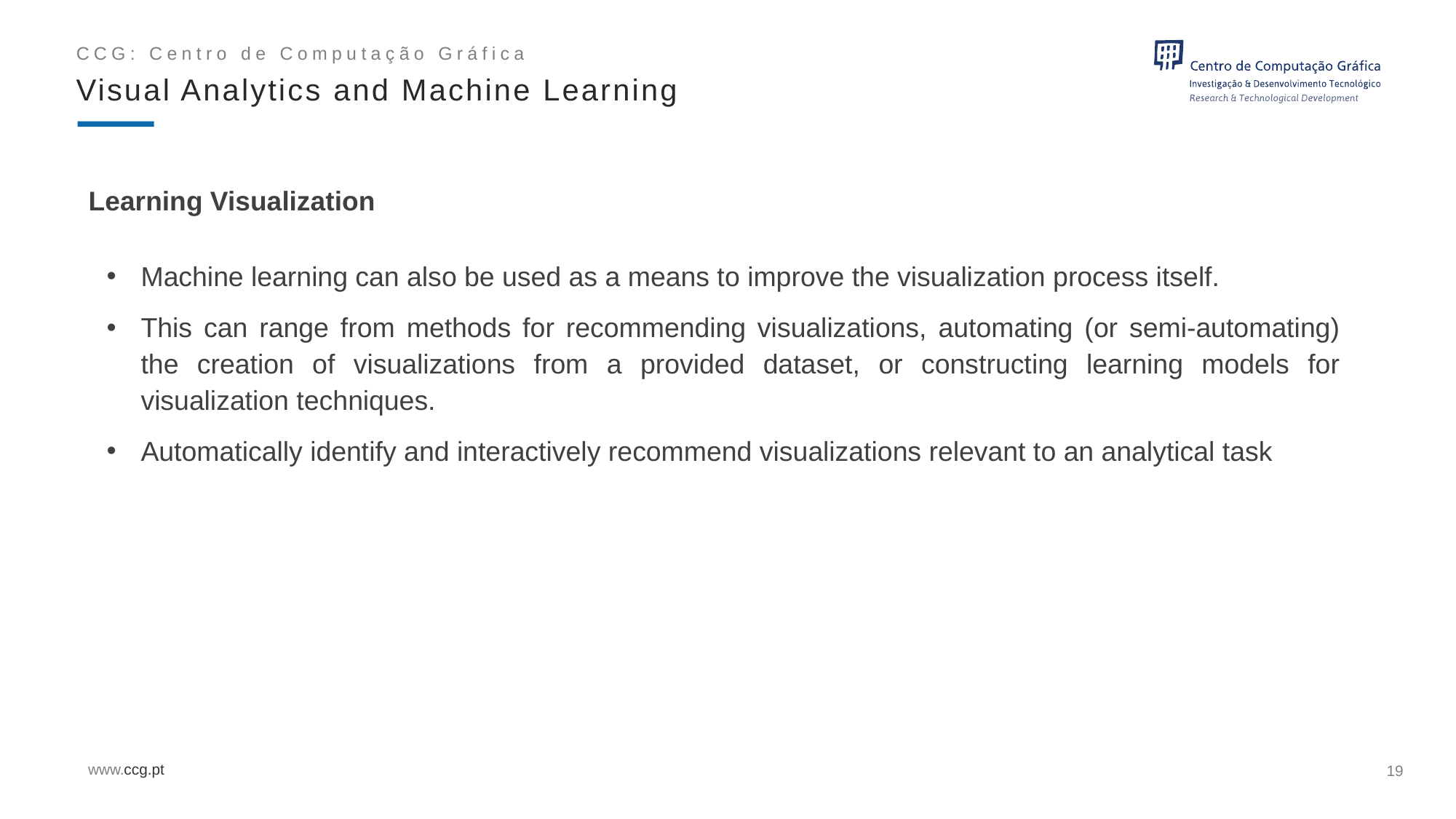

Visual Analytics and Machine Learning
# Learning Visualization
Machine learning can also be used as a means to improve the visualization process itself.
This can range from methods for recommending visualizations, automating (or semi-automating) the creation of visualizations from a provided dataset, or constructing learning models for visualization techniques.
Automatically identify and interactively recommend visualizations relevant to an analytical task
19